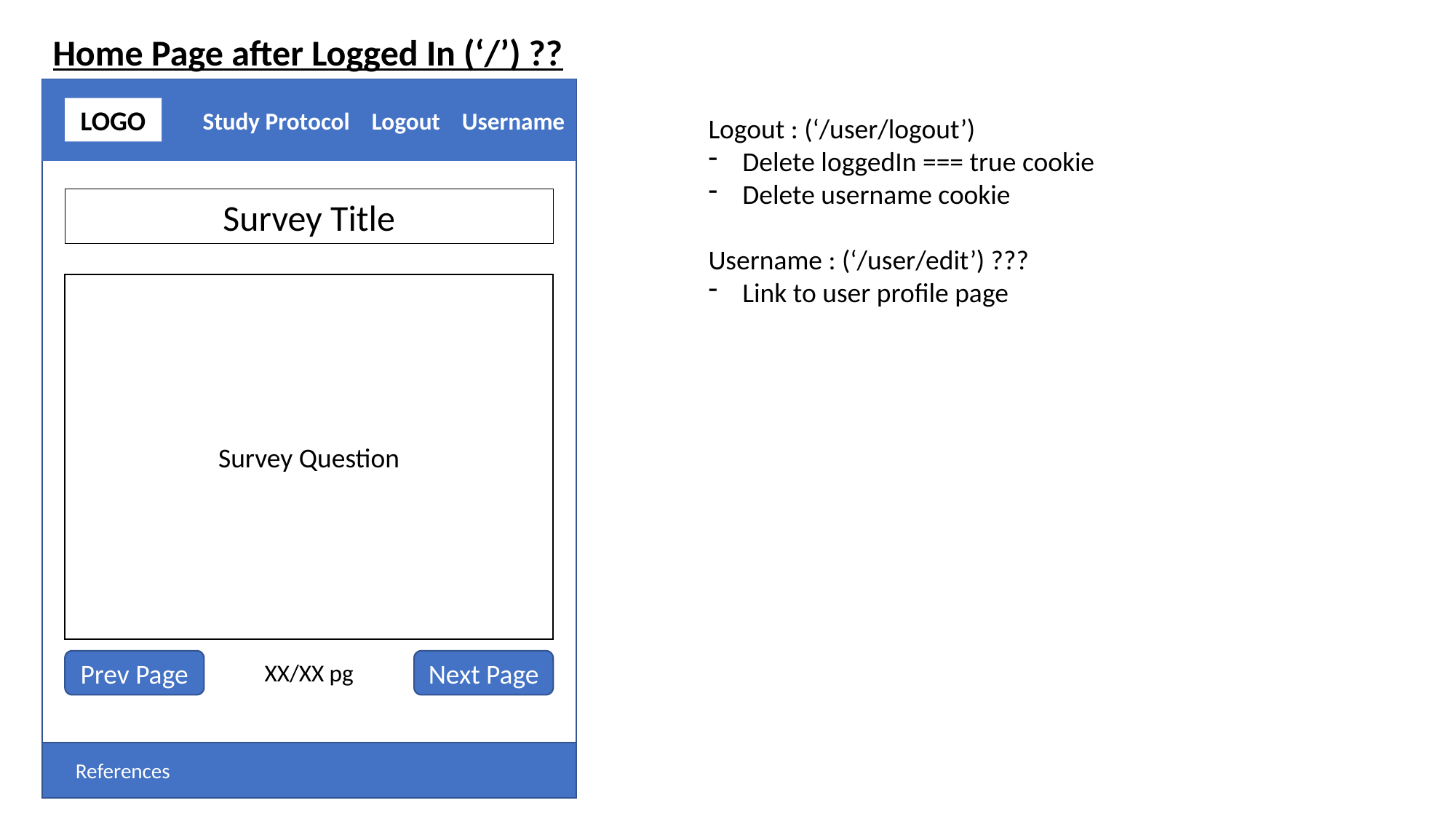

Home Page after Logged In (‘/’) ??
Study Protocol    Logout    Username

LOGO
Logout : (‘/user/logout’)
Delete loggedIn === true cookie
Delete username cookie

Username : (‘/user/edit’) ???
Link to user profile page

Survey Title

Survey Question
Prev Page
Next Page
XX/XX pg

References